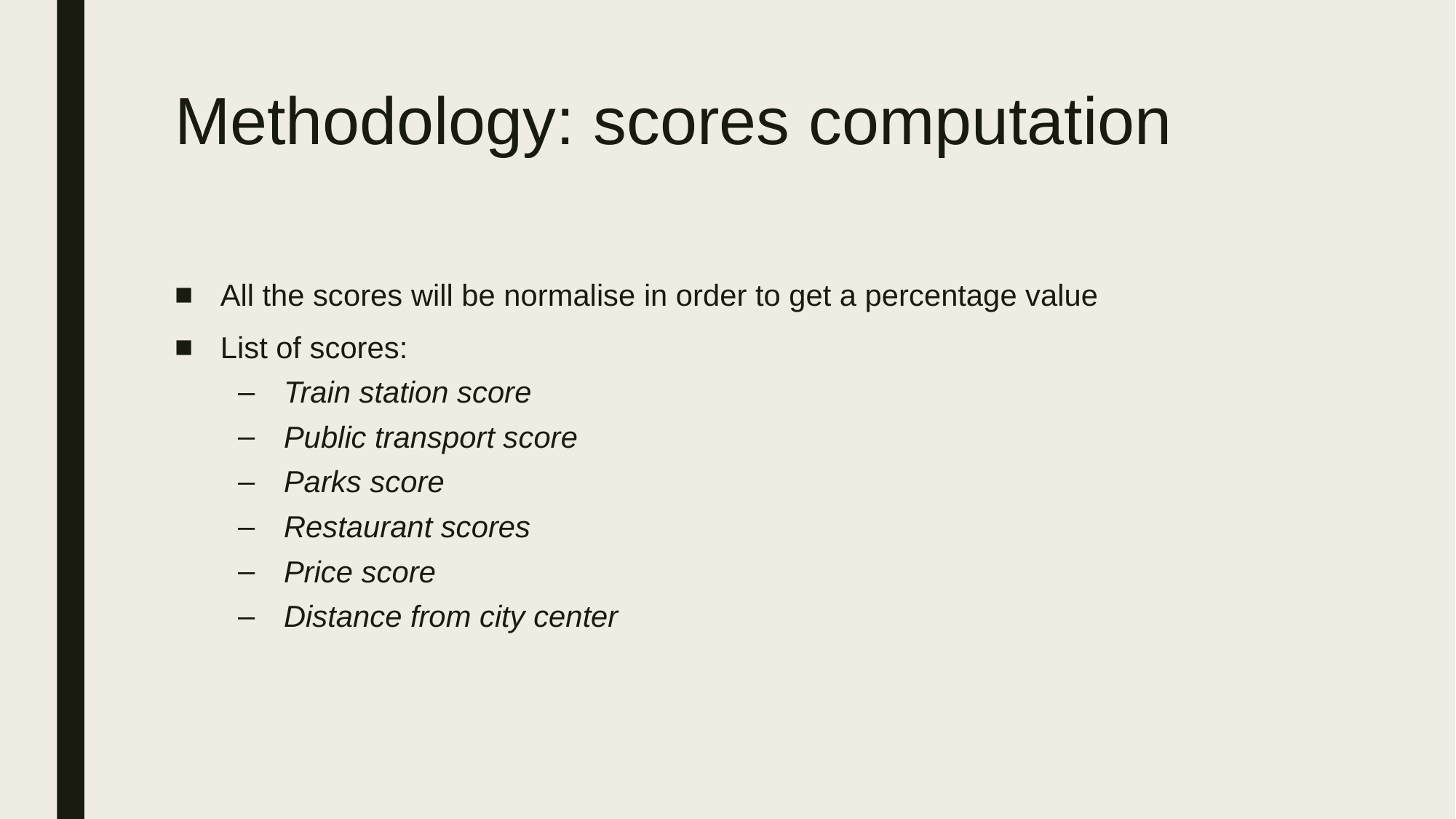

# Methodology: scores computation
All the scores will be normalise in order to get a percentage value
List of scores:
Train station score
Public transport score
Parks score
Restaurant scores
Price score
Distance from city center